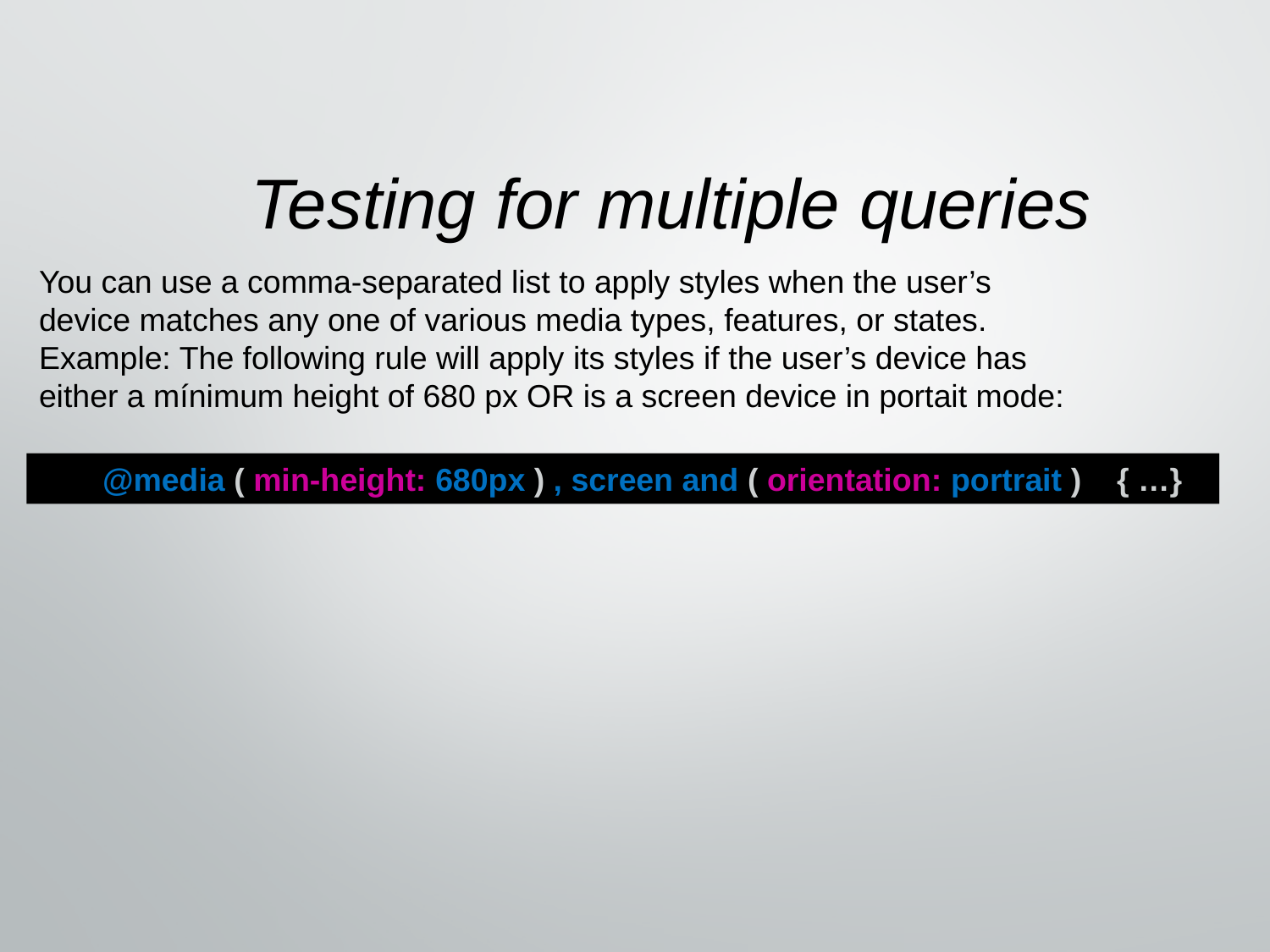

# Testing for multiple queries
You can use a comma-separated list to apply styles when the user’s device matches any one of various media types, features, or states. Example: The following rule will apply its styles if the user’s device has either a mínimum height of 680 px OR is a screen device in portait mode:
@media ( min-height: 680px ) , screen and ( orientation: portrait )    { …}